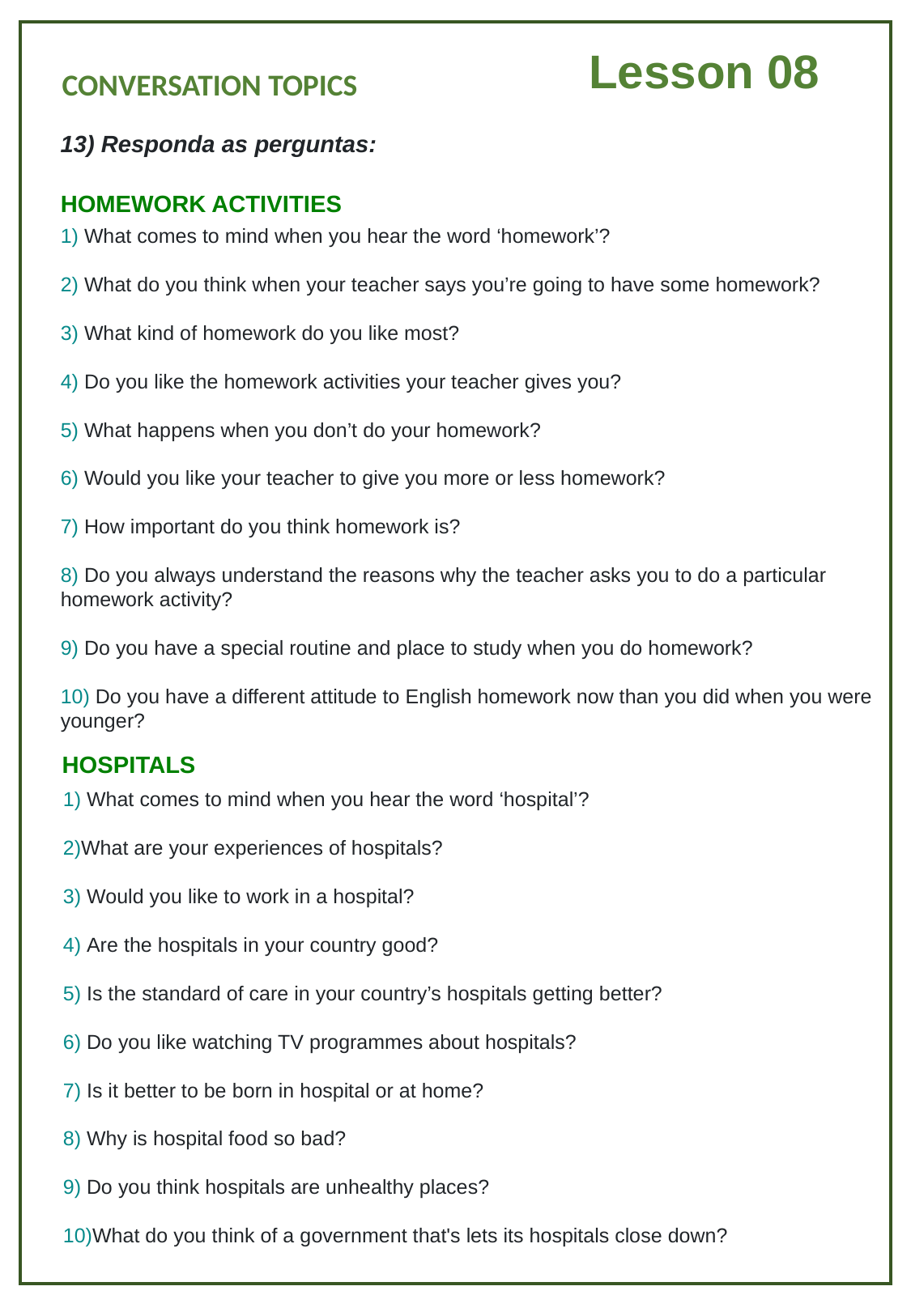

Lesson 08
CONVERSATION TOPICS

13) Responda as perguntas:
HOMEWORK ACTIVITIES
1) What comes to mind when you hear the word ‘homework’?
2) What do you think when your teacher says you’re going to have some homework?
3) What kind of homework do you like most?
4) Do you like the homework activities your teacher gives you?
5) What happens when you don’t do your homework?
6) Would you like your teacher to give you more or less homework?
7) How important do you think homework is?
8) Do you always understand the reasons why the teacher asks you to do a particular homework activity?
9) Do you have a special routine and place to study when you do homework?
10) Do you have a different attitude to English homework now than you did when you were younger?

HOSPITALS
1) What comes to mind when you hear the word ‘hospital’?
2)What are your experiences of hospitals?
3) Would you like to work in a hospital?
4) Are the hospitals in your country good?
5) Is the standard of care in your country’s hospitals getting better?
6) Do you like watching TV programmes about hospitals?
7) Is it better to be born in hospital or at home?
8) Why is hospital food so bad?
9) Do you think hospitals are unhealthy places?

10)What do you think of a government that's lets its hospitals close down?